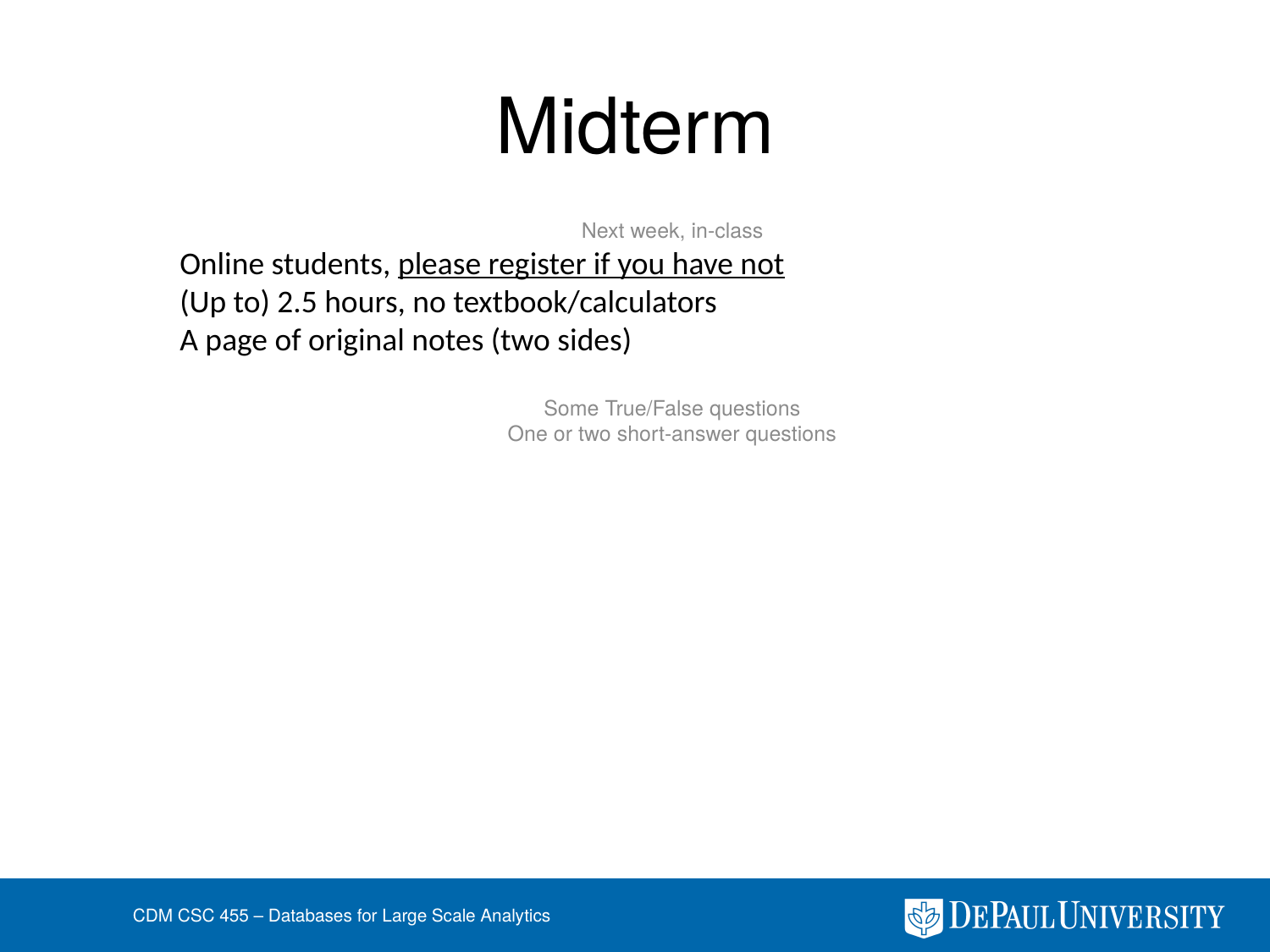

# Midterm
Next week, in-class
Online students, please register if you have not
(Up to) 2.5 hours, no textbook/calculators
A page of original notes (two sides)

Some True/False questions
One or two short-answer questions

CDM CSC 455 – Databases for Large Scale Analytics